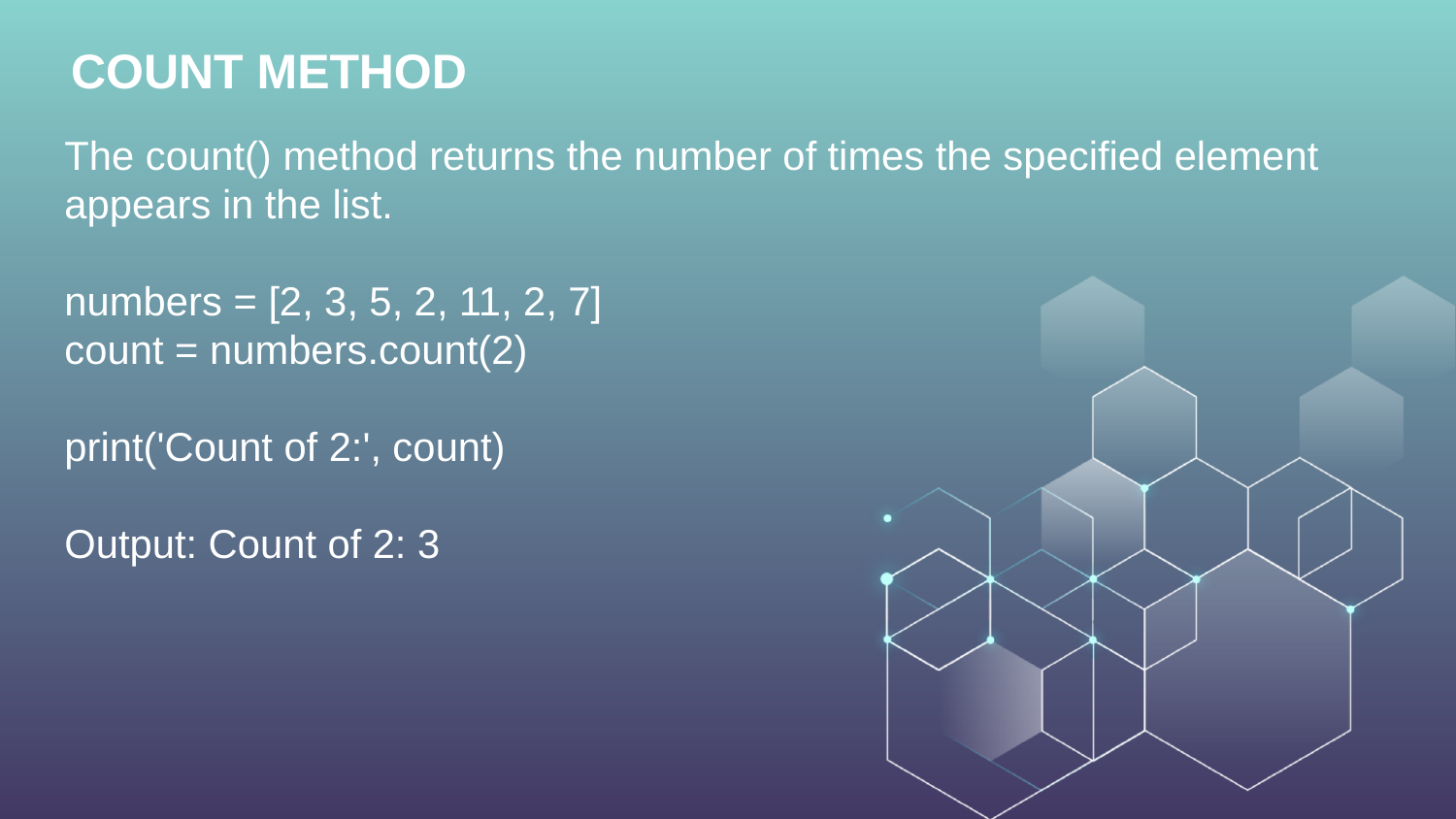

COUNT METHOD
The count() method returns the number of times the specified element appears in the list.

numbers = [2, 3, 5, 2, 11, 2, 7]
count = numbers.count(2)

print('Count of 2:', count)

Output: Count of 2: 3